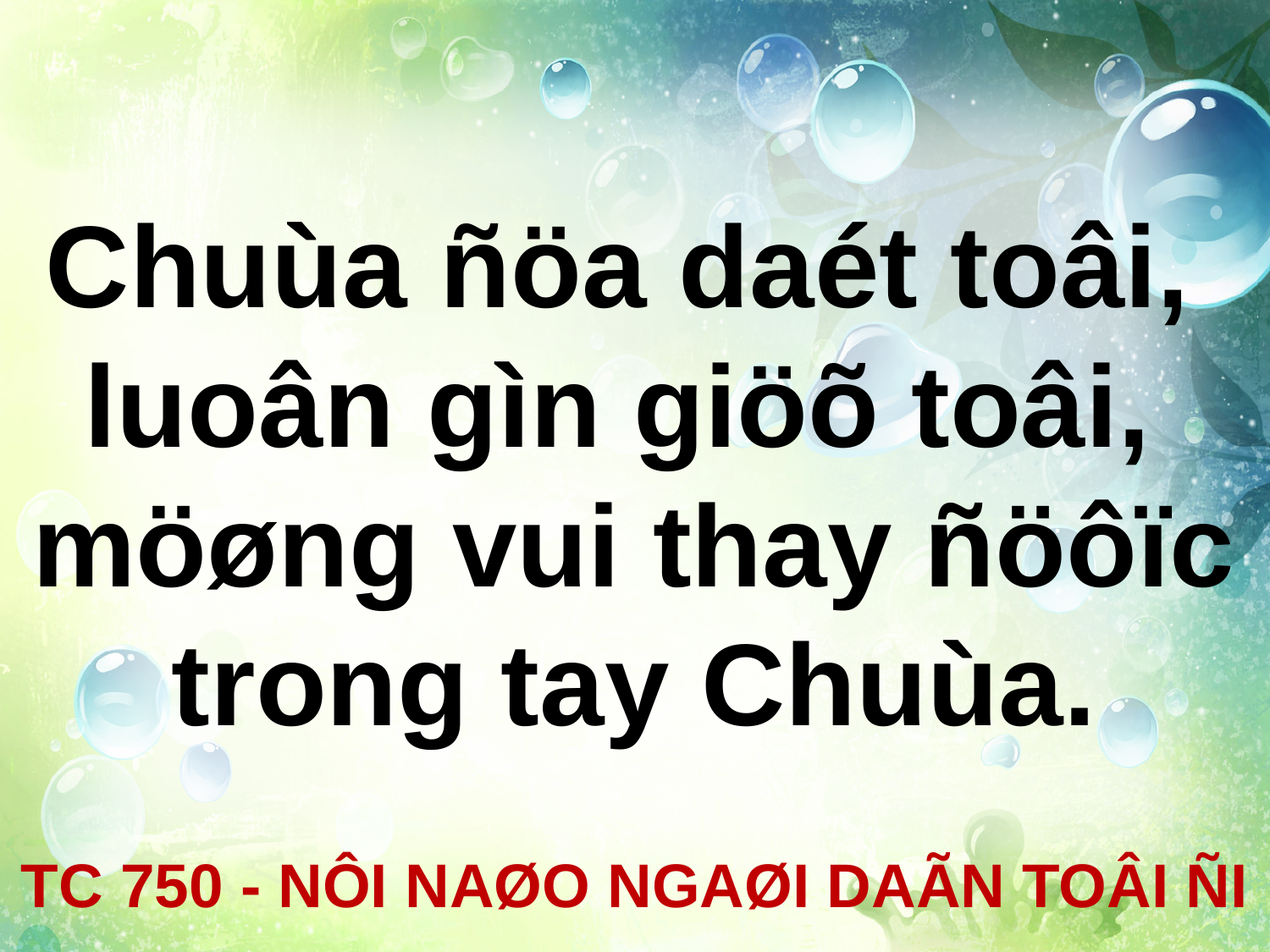

Chuùa ñöa daét toâi,
luoân gìn giöõ toâi,
möøng vui thay ñöôïc trong tay Chuùa.
TC 750 - NÔI NAØO NGAØI DAÃN TOÂI ÑI